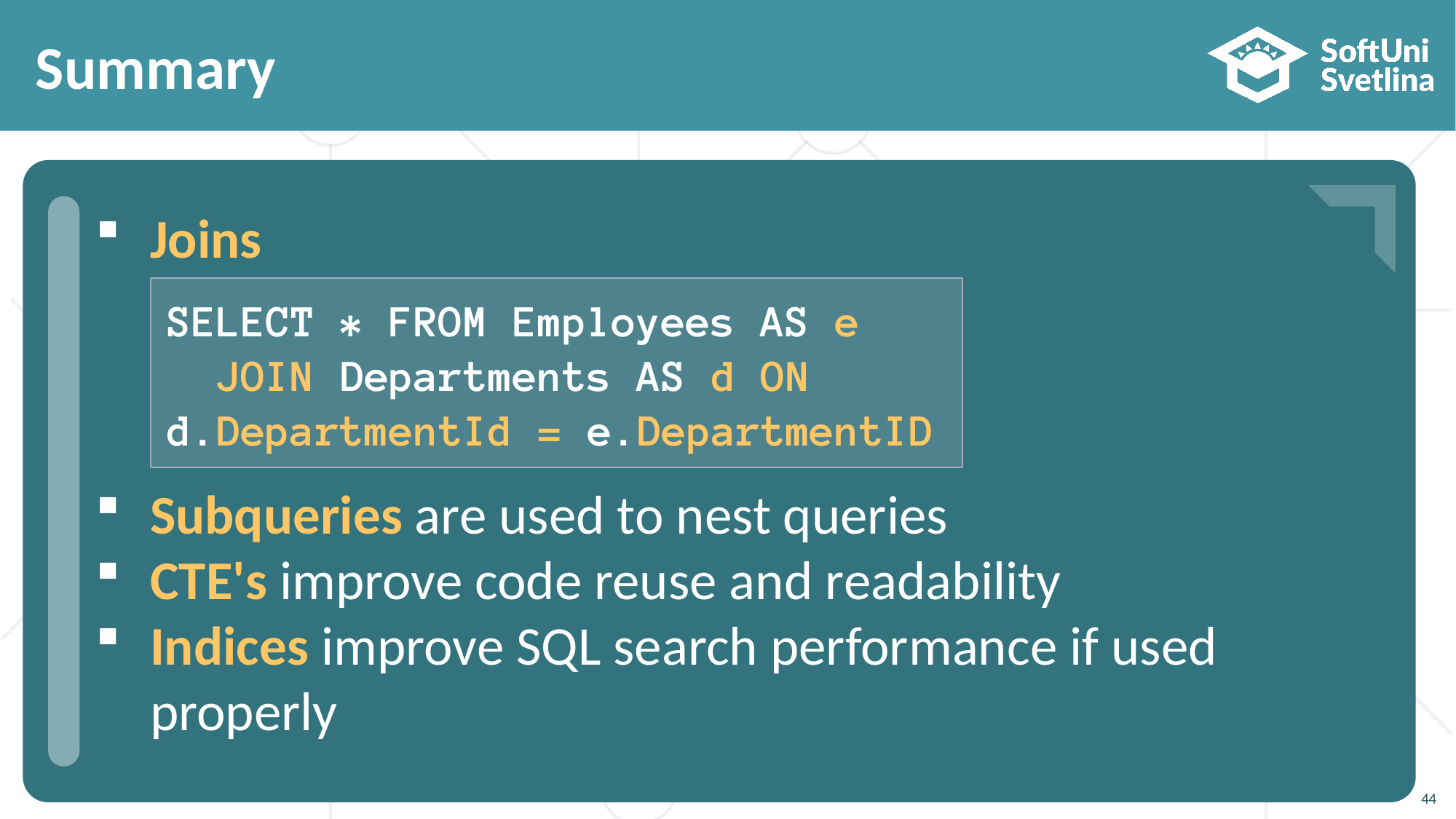

# Summary

Joins

Subqueries are used to nest queries
CTE's improve code reuse and readability
Indices improve SQL search performance if used properly
…
…
…

SELECT * FROM Employees AS e
  JOIN Departments AS d ON
d.DepartmentId = e.DepartmentID
44